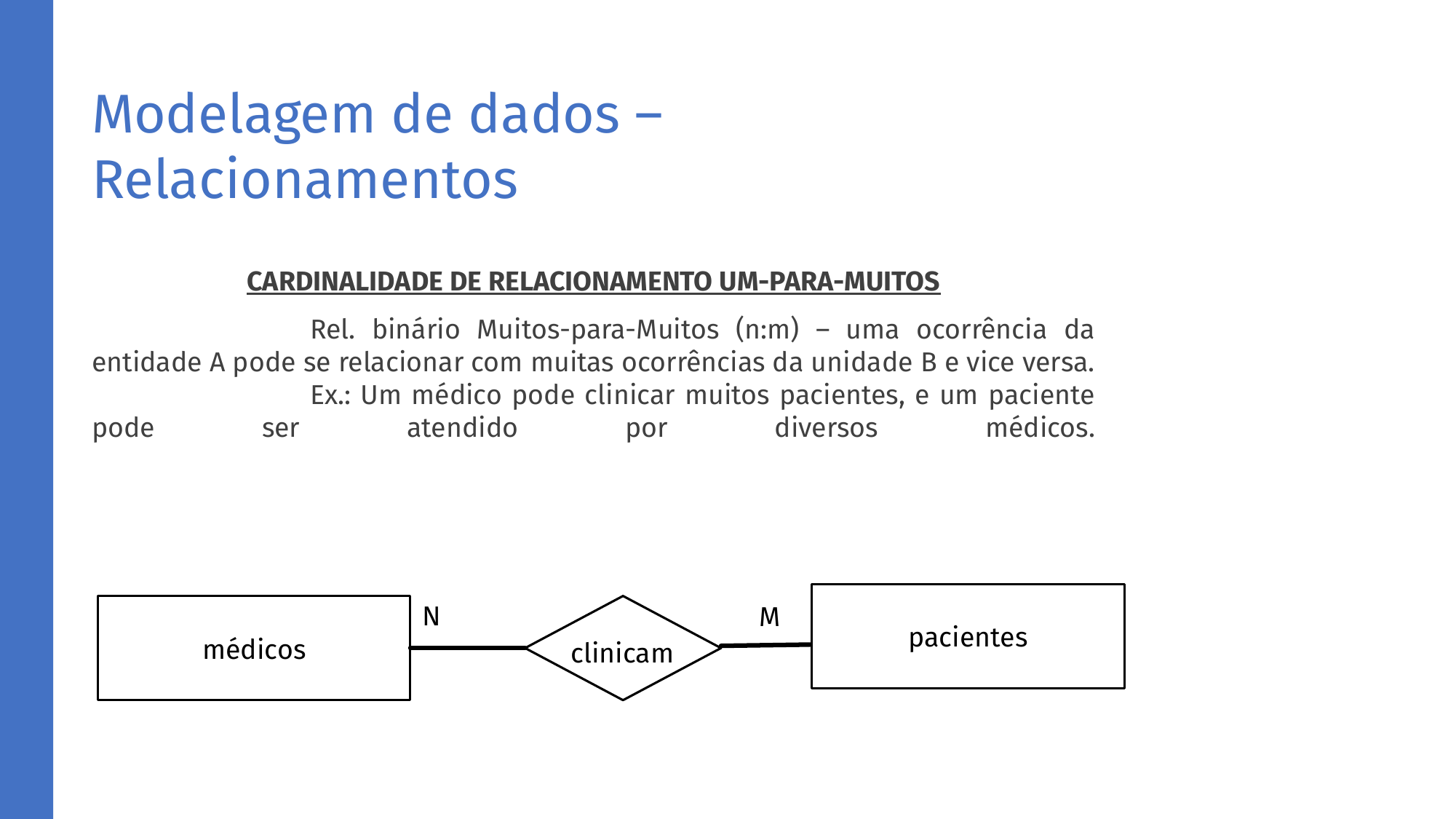

# Modelagem de dados – Relacionamentos
CARDINALIDADE DE RELACIONAMENTO UM-PARA-MUITOS
		Rel. binário Muitos-para-Muitos (n:m) – uma ocorrência da entidade A pode se relacionar com muitas ocorrências da unidade B e vice versa.
		Ex.: Um médico pode clinicar muitos pacientes, e um paciente pode ser atendido por diversos médicos.

pacientes
N
M
médicos

clinicam